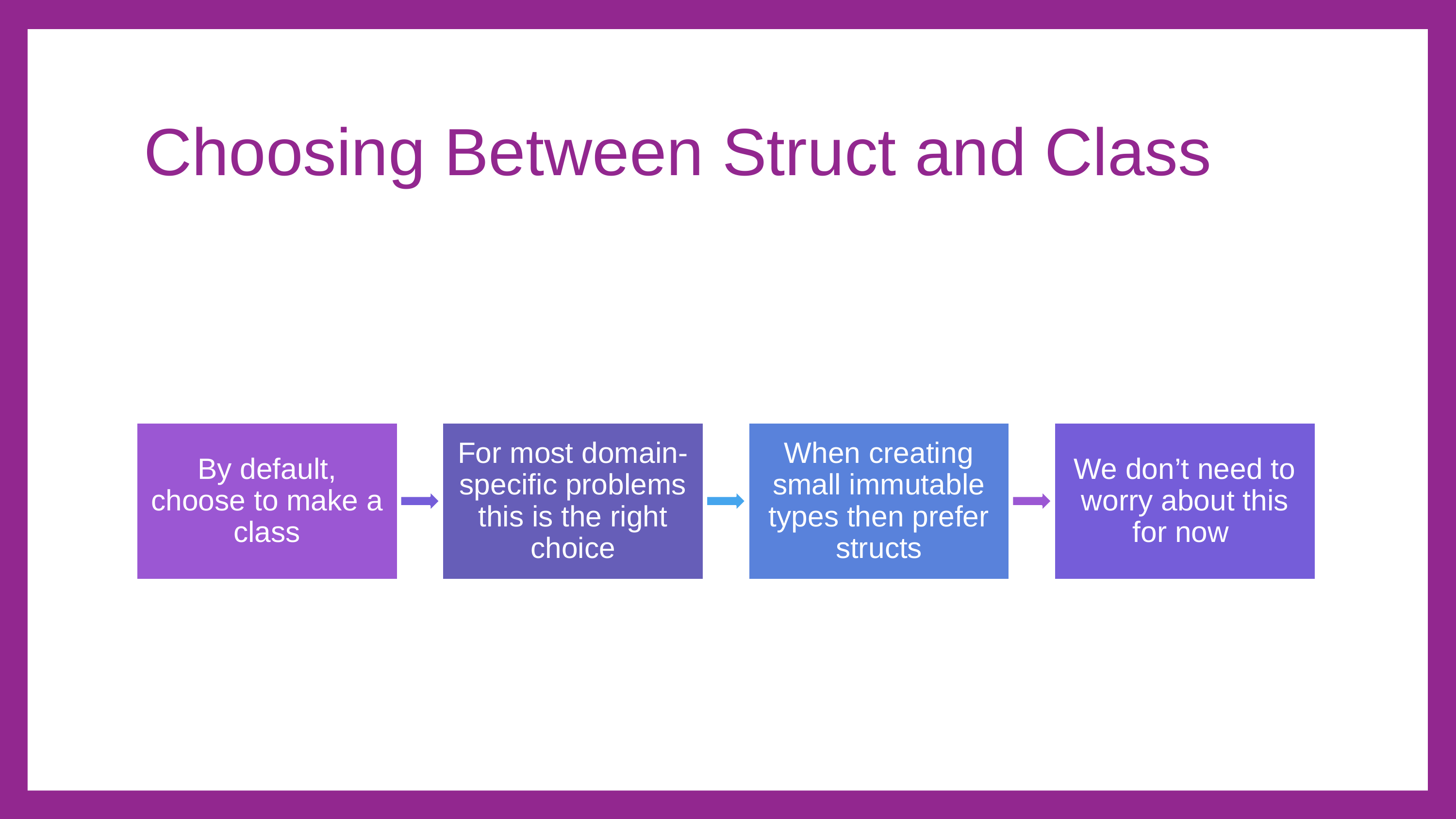

# Choosing Between Struct and Class
By default, choose to make a class
For most domain-specific problems this is the right choice
When creating small immutable types then prefer structs
We don’t need to worry about this for now